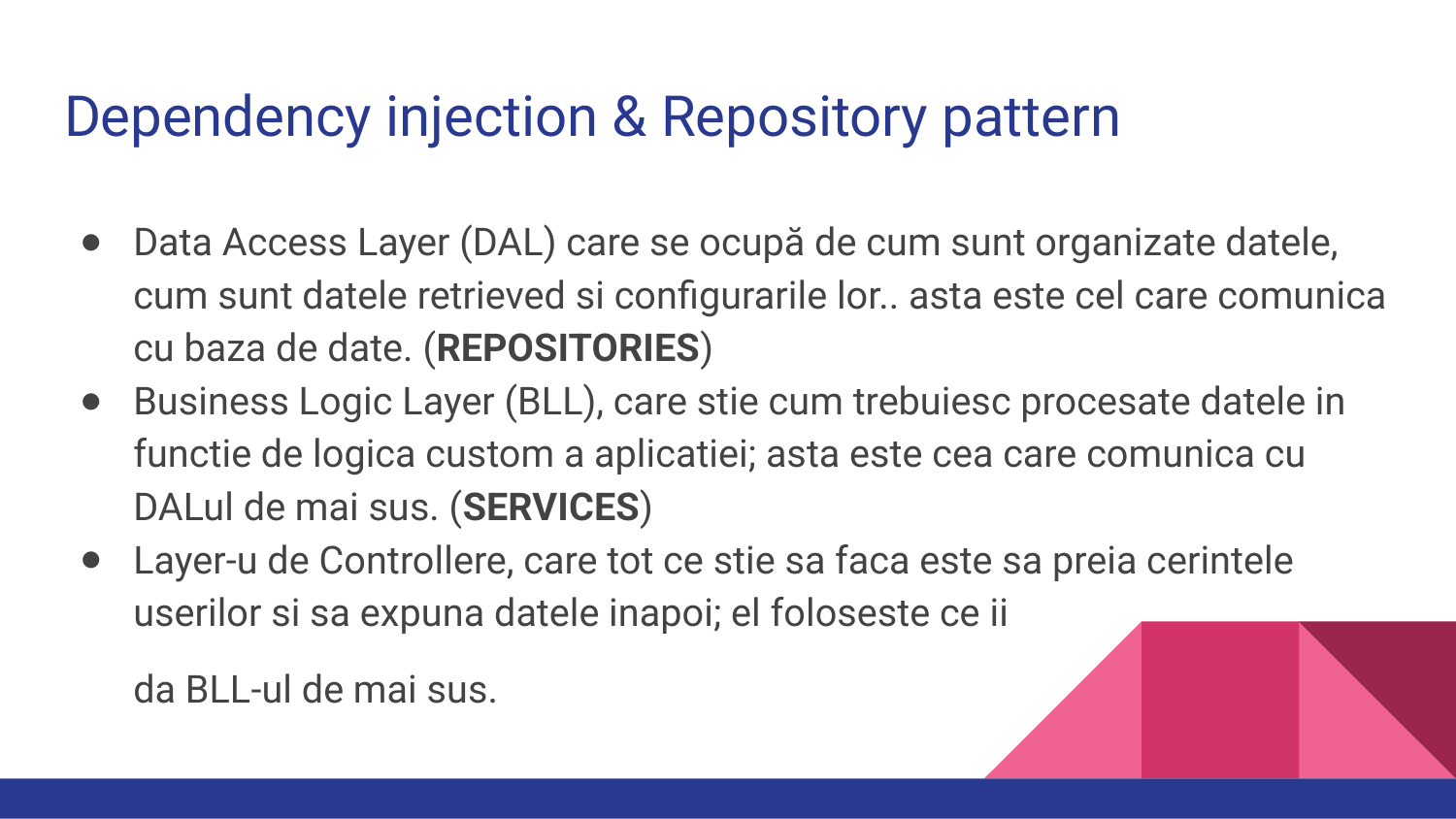

# Dependency injection & Repository pattern

Data Access Layer (DAL) care se ocupă de cum sunt organizate datele, cum sunt datele retrieved si configurarile lor.. asta este cel care comunica cu baza de date. (REPOSITORIES)
Business Logic Layer (BLL), care stie cum trebuiesc procesate datele in functie de logica custom a aplicatiei; asta este cea care comunica cu DALul de mai sus. (SERVICES)
Layer-u de Controllere, care tot ce stie sa faca este sa preia cerintele userilor si sa expuna datele inapoi; el foloseste ce ii
da BLL-ul de mai sus.